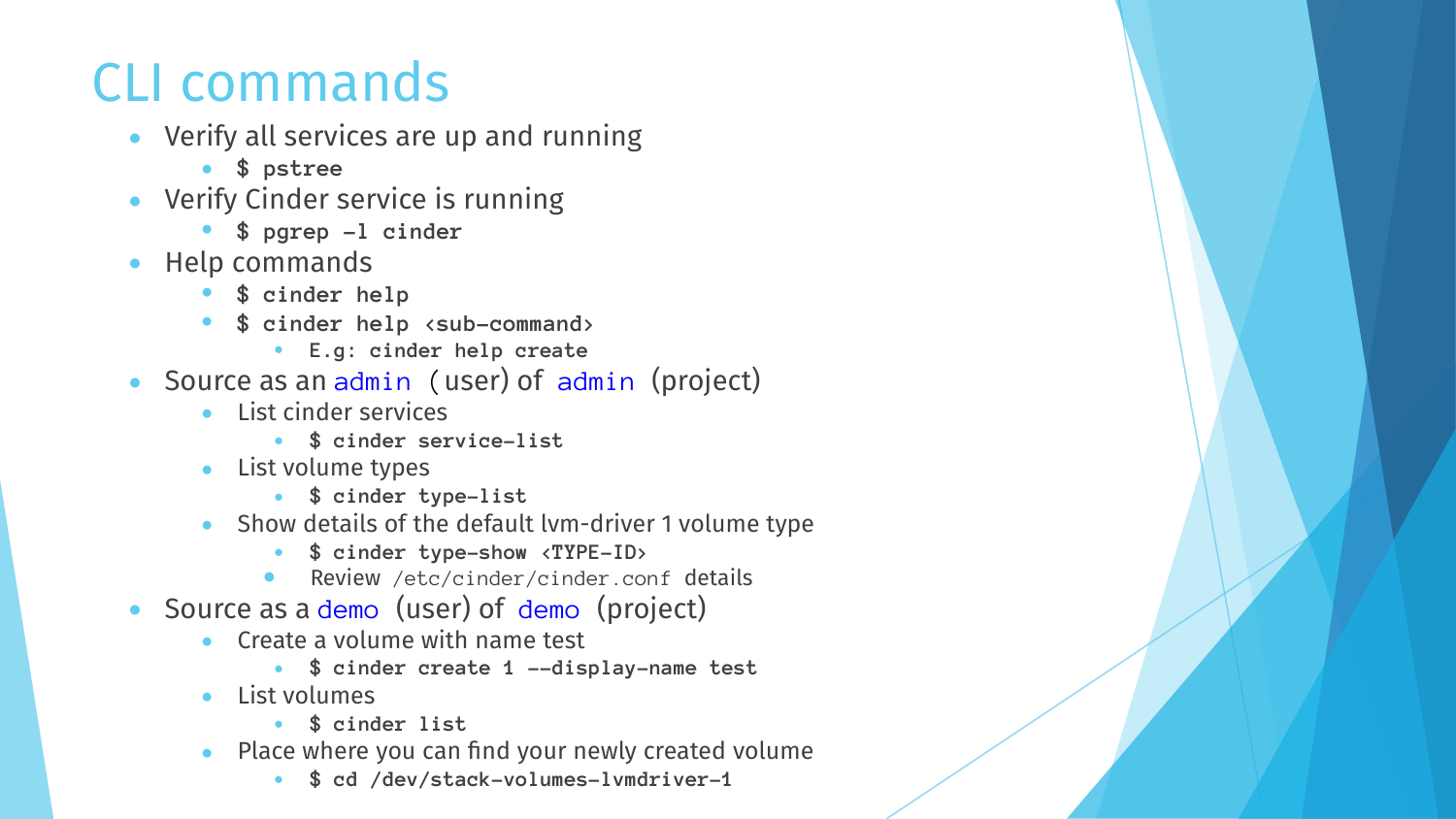

# CLI commands
Verify all services are up and running
$ pstree
Verify Cinder service is running
$ pgrep -l cinder
Help commands
$ cinder help
$ cinder help <sub-command>
E.g: cinder help create
Source as an admin (user) of admin (project)
List cinder services
$ cinder service-list
List volume types
$ cinder type-list
Show details of the default lvm-driver 1 volume type
$ cinder type-show <TYPE-ID>
Review /etc/cinder/cinder.conf details
Source as a demo (user) of  demo (project)
Create a volume with name test
$ cinder create 1 --display-name test
List volumes
$ cinder list
Place where you can find your newly created volume
$ cd /dev/stack-volumes-lvmdriver-1